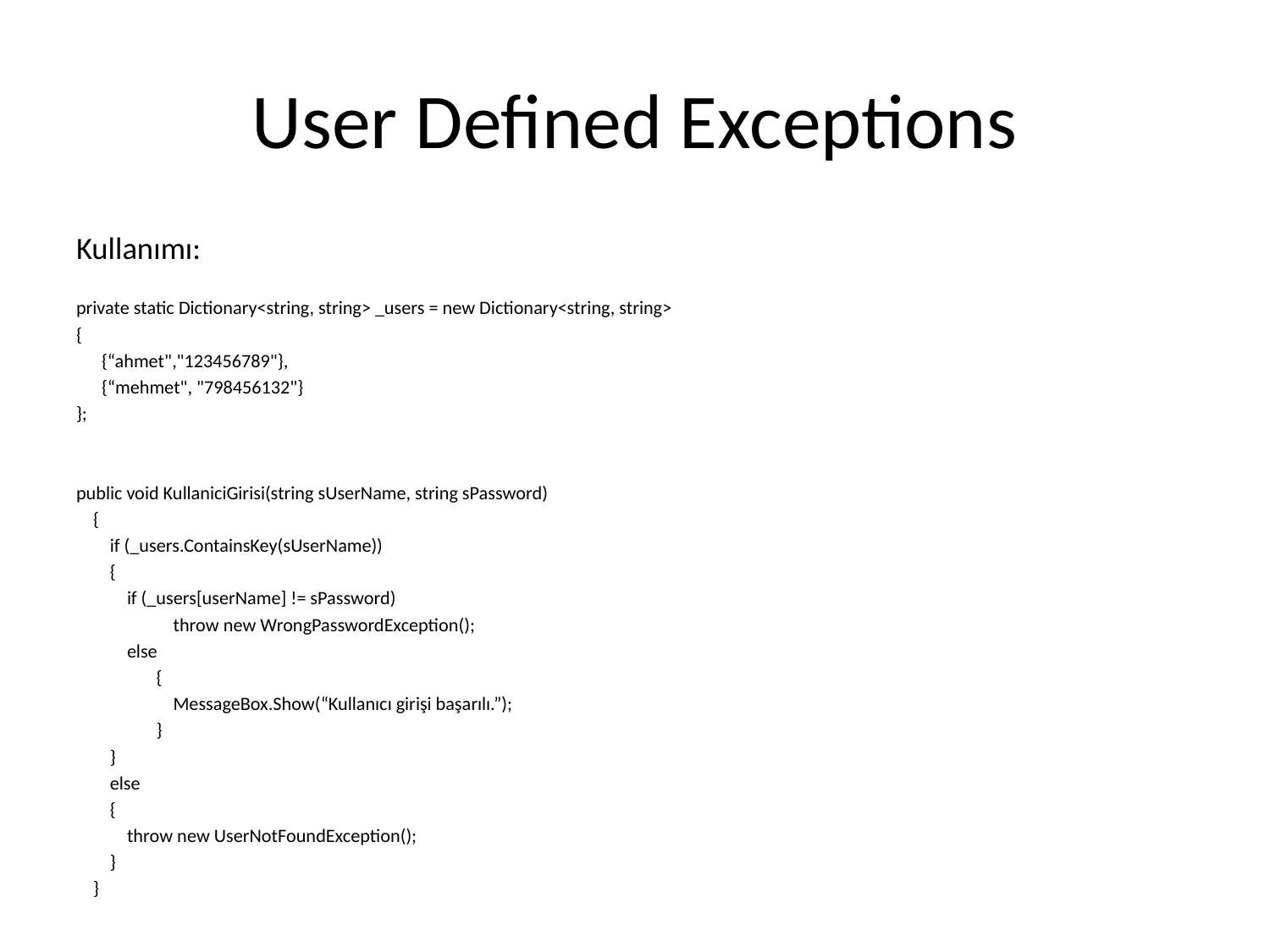

# User Defined Exceptions
Kullanımı:

private static Dictionary<string, string> _users = new Dictionary<string, string>
{
      {“ahmet","123456789"},
      {“mehmet", "798456132"}
};

public void KullaniciGirisi(string sUserName, string sPassword)
    {
        if (_users.ContainsKey(sUserName))
        {
            if (_users[userName] != sPassword)
                	    throw new WrongPasswordException();
            else
	{
	    MessageBox.Show(“Kullanıcı girişi başarılı.”);
	}
        }
        else
        {
            throw new UserNotFoundException();
        }
    }